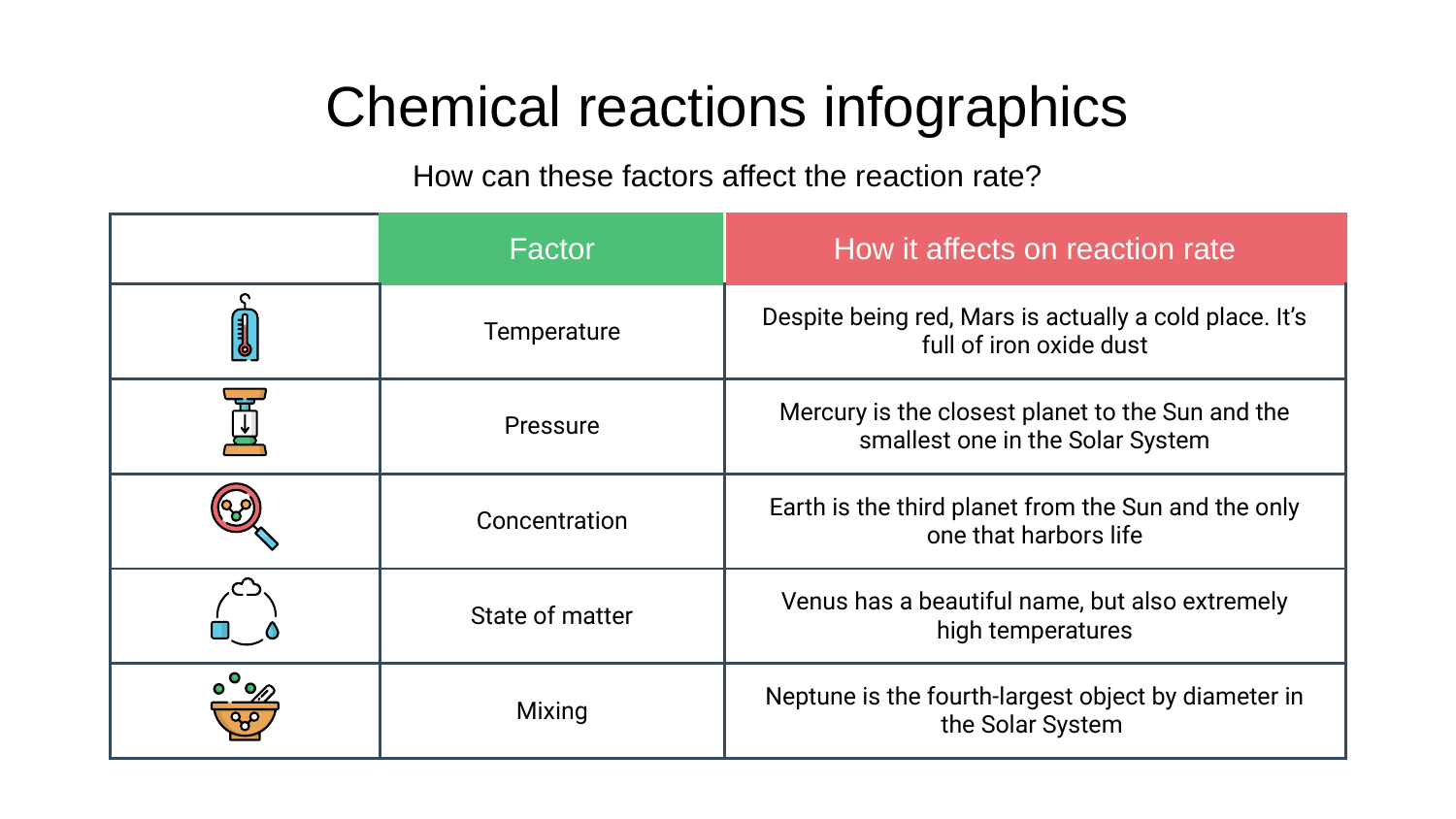

# Chemical reactions infographics
How can these factors affect the reaction rate?
|  | Factor | How it affects on reaction rate |
| --- | --- | --- |
|  | Temperature | Despite being red, Mars is actually a cold place. It’s full of iron oxide dust |
|  | Pressure | Mercury is the closest planet to the Sun and the smallest one in the Solar System |
|  | Concentration | Earth is the third planet from the Sun and the only one that harbors life |
|  | State of matter | Venus has a beautiful name, but also extremely high temperatures |
|  | Mixing | Neptune is the fourth-largest object by diameter in the Solar System |